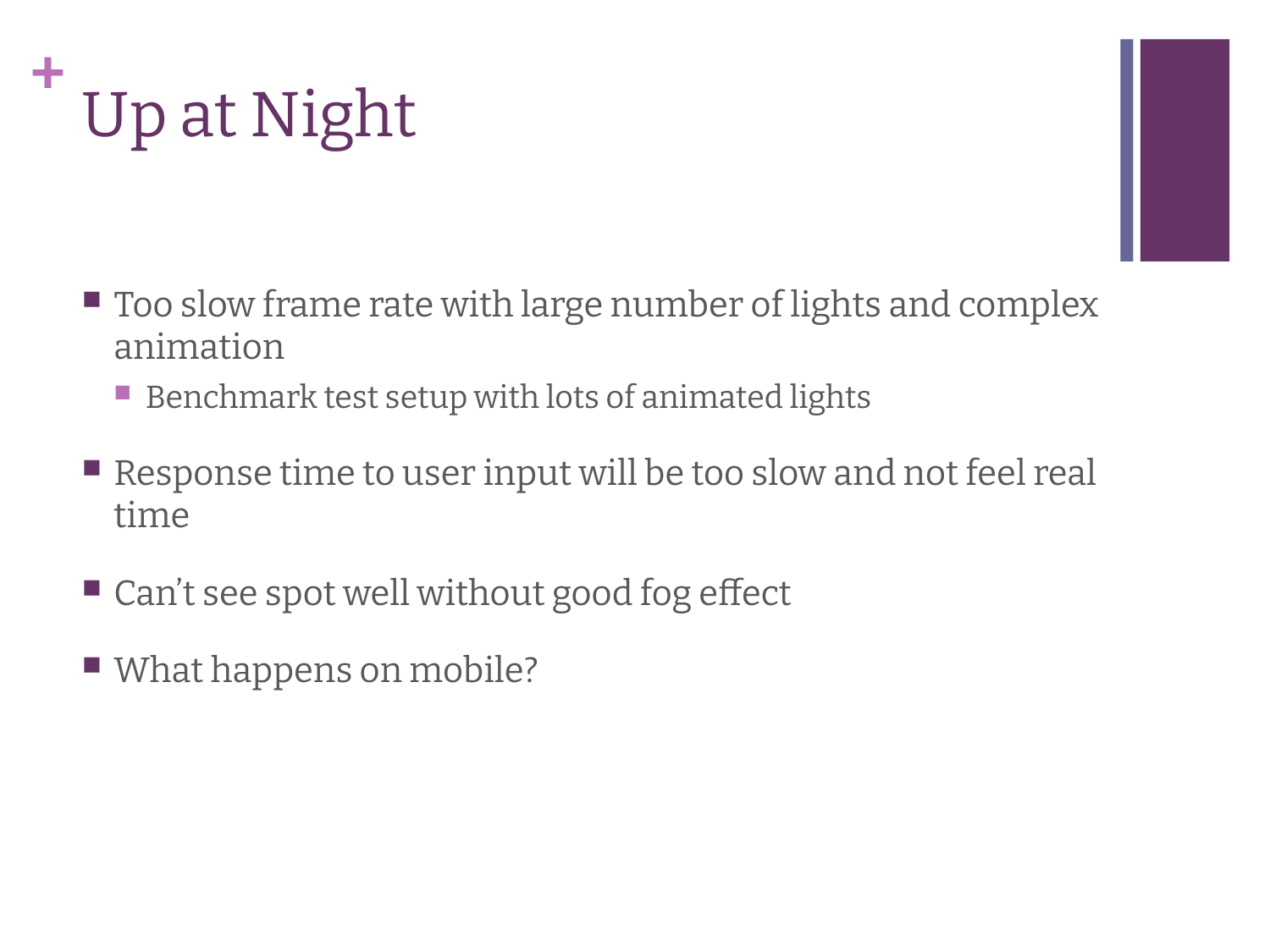

# Up at Night
Too slow frame rate with large number of lights and complex animation
Benchmark test setup with lots of animated lights
Response time to user input will be too slow and not feel real time
Can’t see spot well without good fog effect
What happens on mobile?